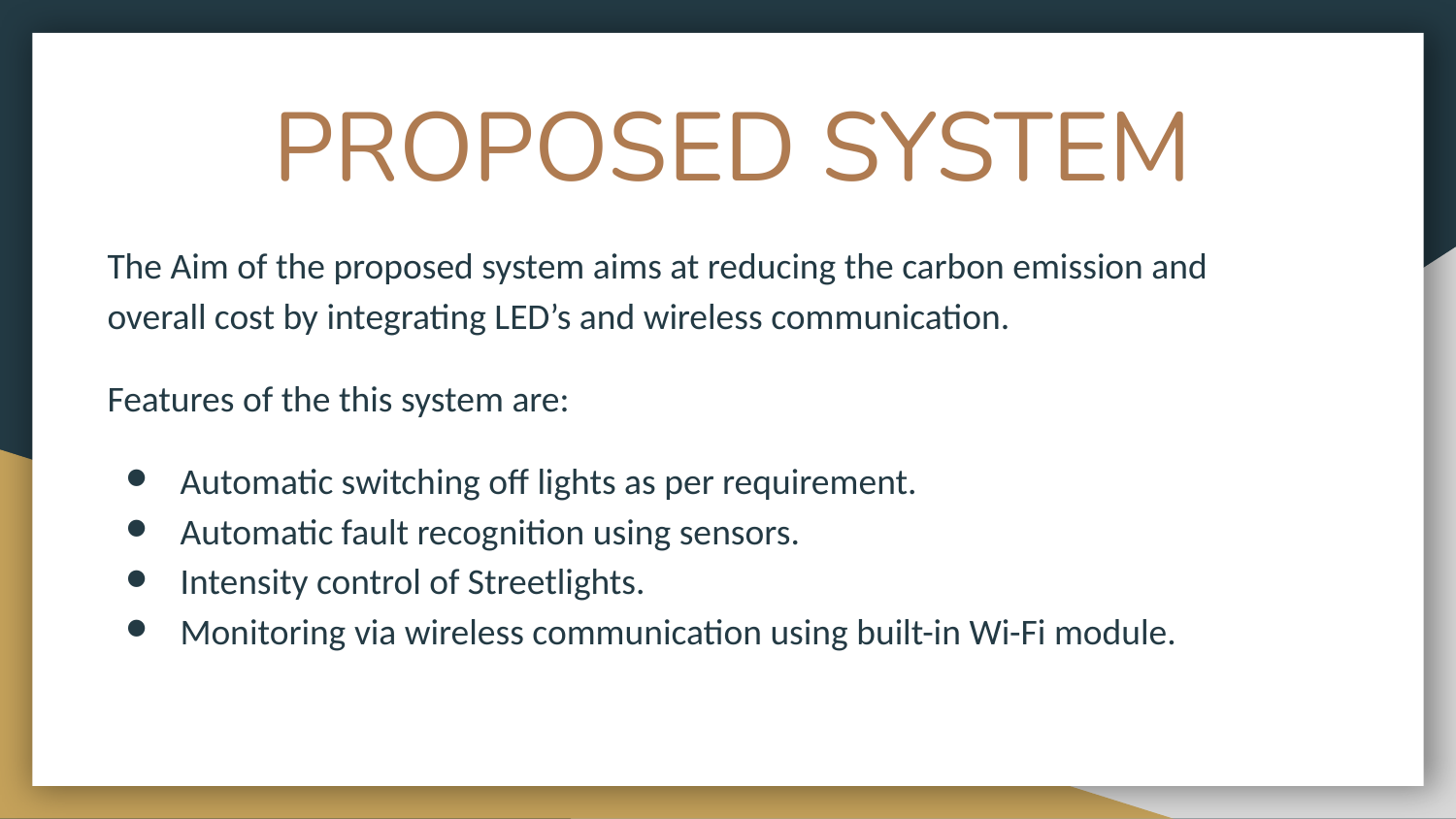

# PROPOSED SYSTEM
The Aim of the proposed system aims at reducing the carbon emission and overall cost by integrating LED’s and wireless communication.
Features of the this system are:
Automatic switching off lights as per requirement.
Automatic fault recognition using sensors.
Intensity control of Streetlights.
Monitoring via wireless communication using built-in Wi-Fi module.